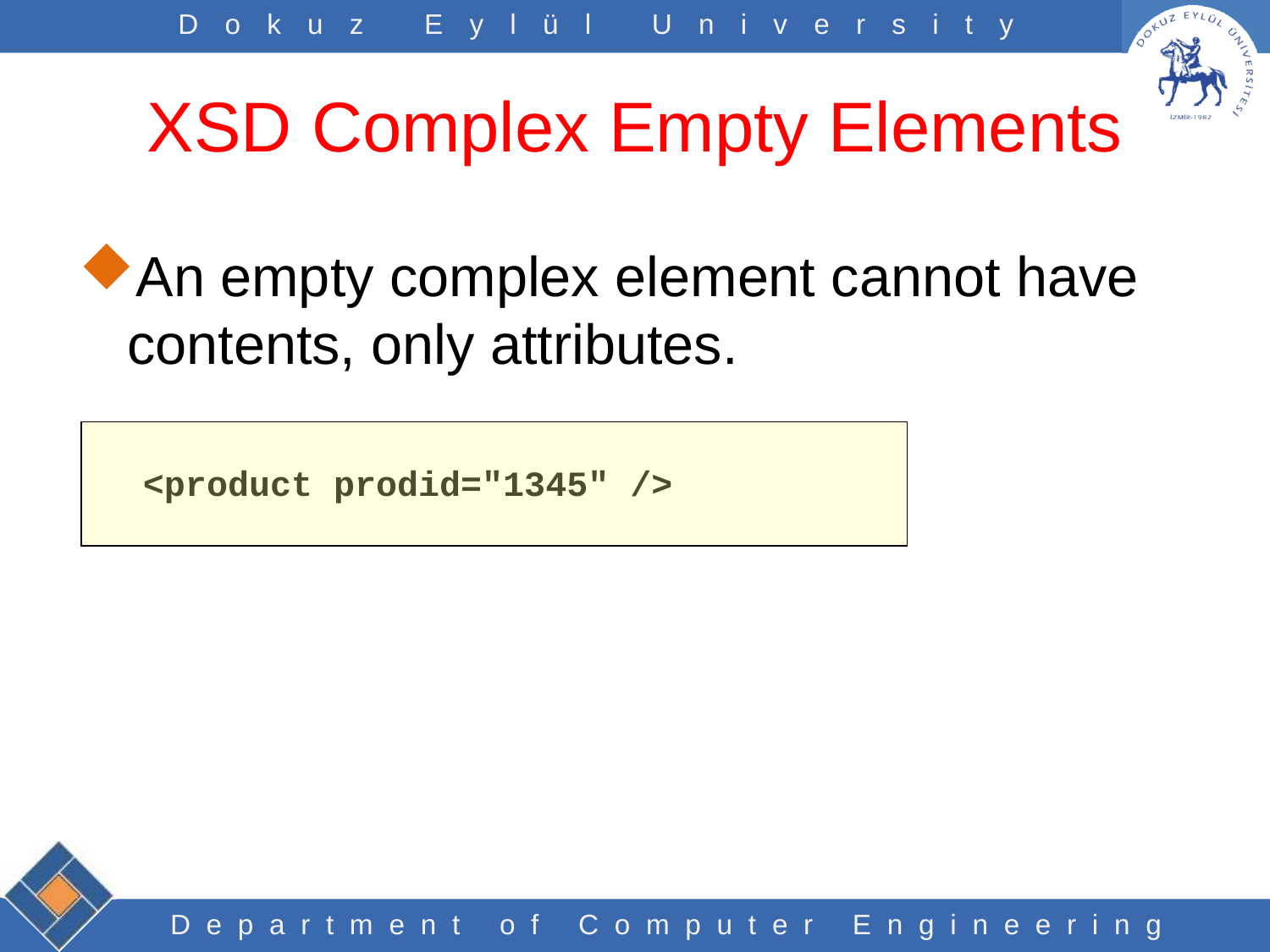

# XSD Complex Empty Elements
An empty complex element cannot have contents, only attributes.

<product prodid="1345" />